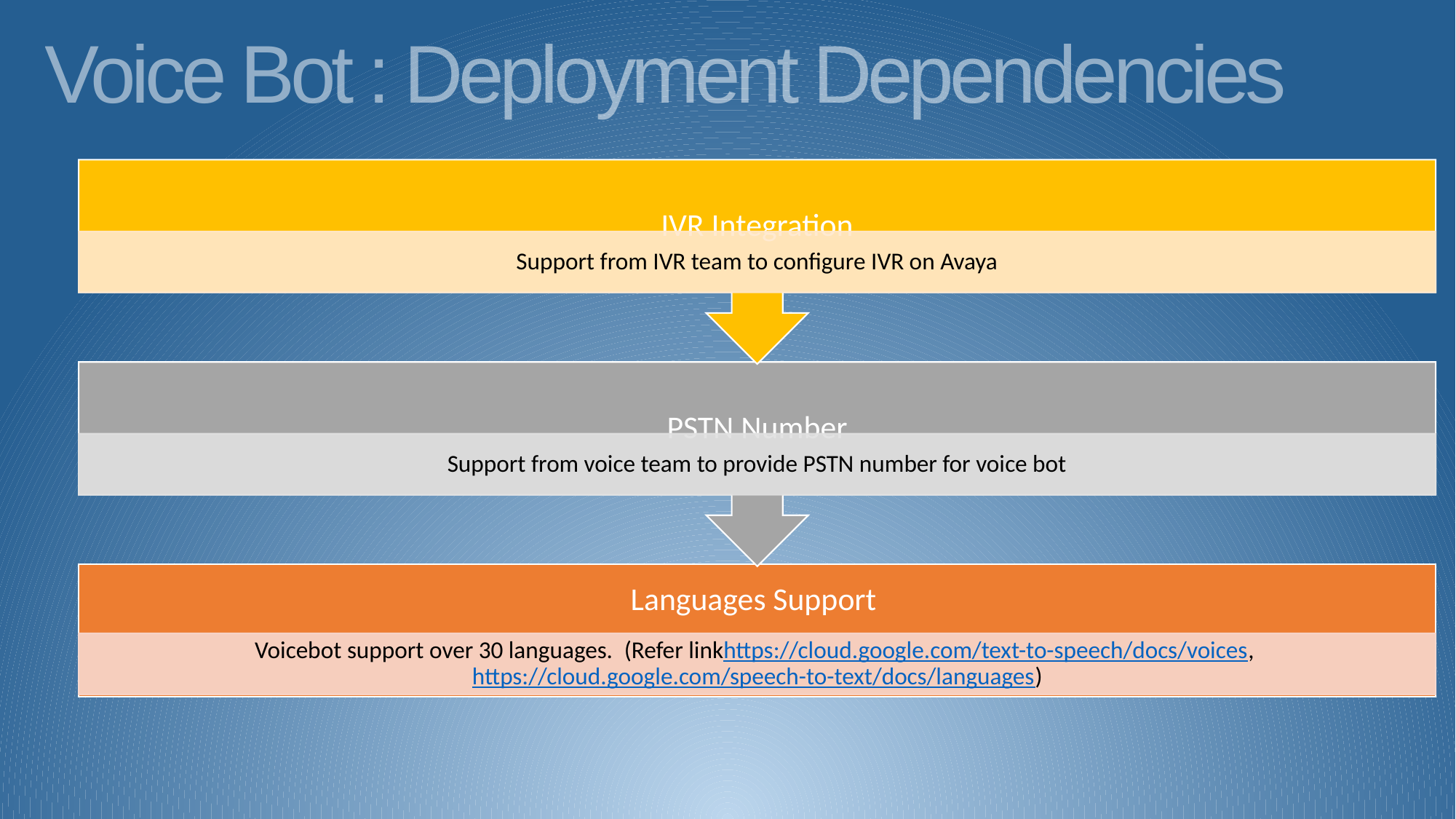

Voice Bot : Deployment Dependencies
Languages Support
Voicebot support over 30 languages.  (Refer linkhttps://cloud.google.com/text-to-speech/docs/voices, https://cloud.google.com/speech-to-text/docs/languages)
PSTN Number
Support from voice team to provide PSTN number for voice bot
IVR Integration
Support from IVR team to configure IVR on Avaya